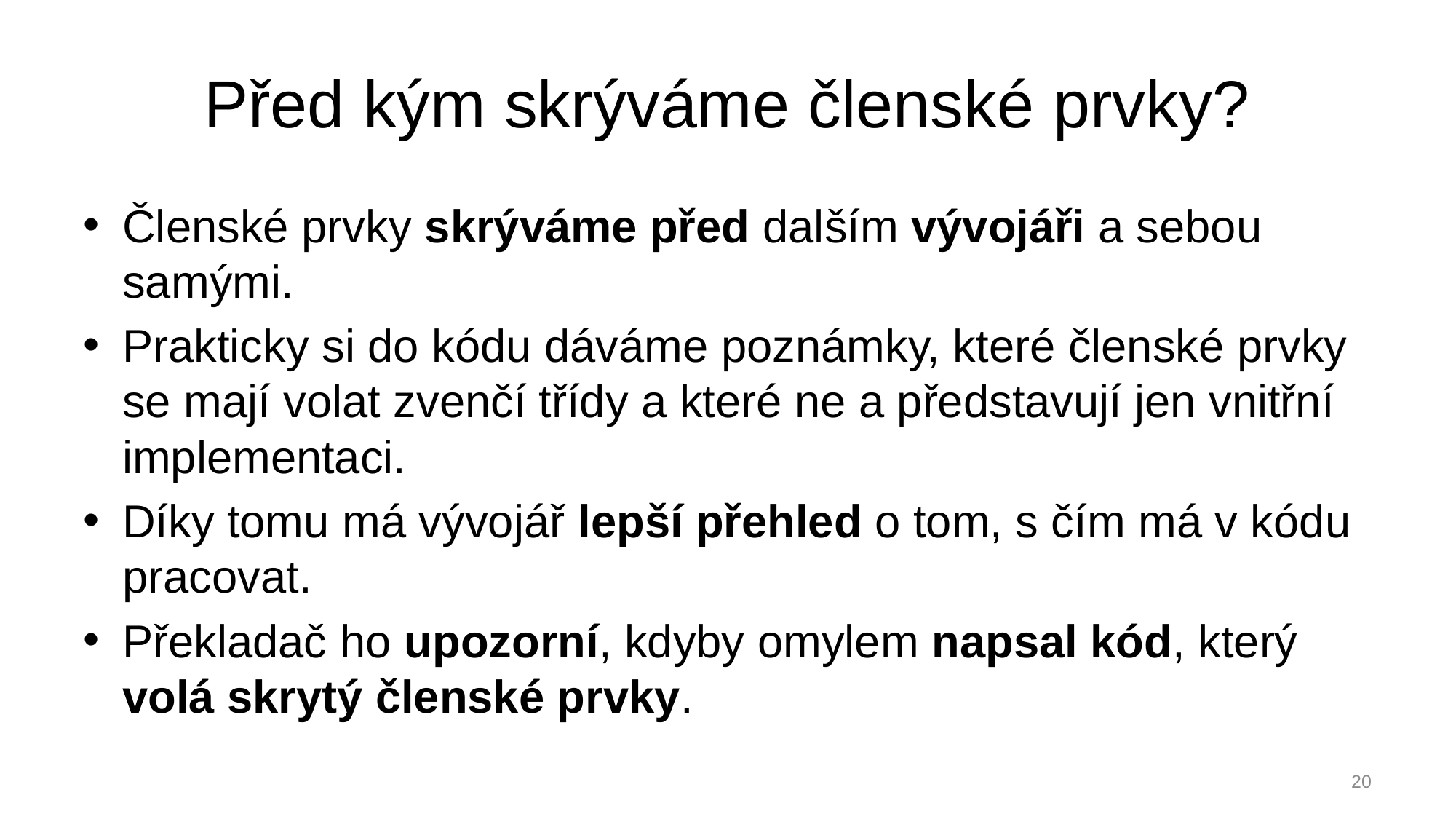

# Před kým skrýváme členské prvky?
Členské prvky skrýváme před dalším vývojáři a sebou samými.
Prakticky si do kódu dáváme poznámky, které členské prvky se mají volat zvenčí třídy a které ne a představují jen vnitřní implementaci.
Díky tomu má vývojář lepší přehled o tom, s čím má v kódu pracovat.
Překladač ho upozorní, kdyby omylem napsal kód, který volá skrytý členské prvky.

20